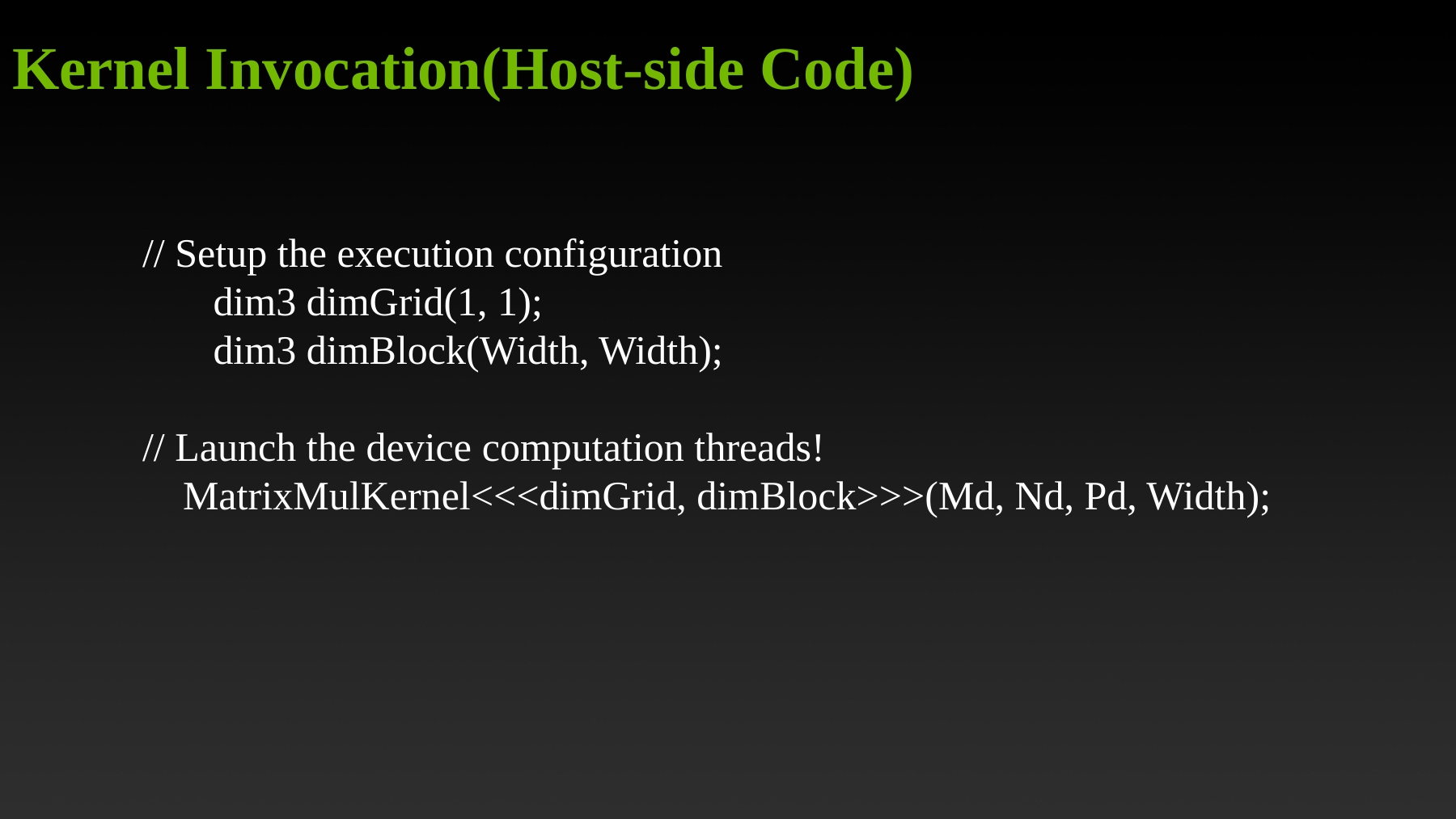

Kernel Invocation(Host-side Code)
// Setup the execution configuration
       dim3 dimGrid(1, 1);
       dim3 dimBlock(Width, Width);

// Launch the device computation threads!
    MatrixMulKernel<<<dimGrid, dimBlock>>>(Md, Nd, Pd, Width);